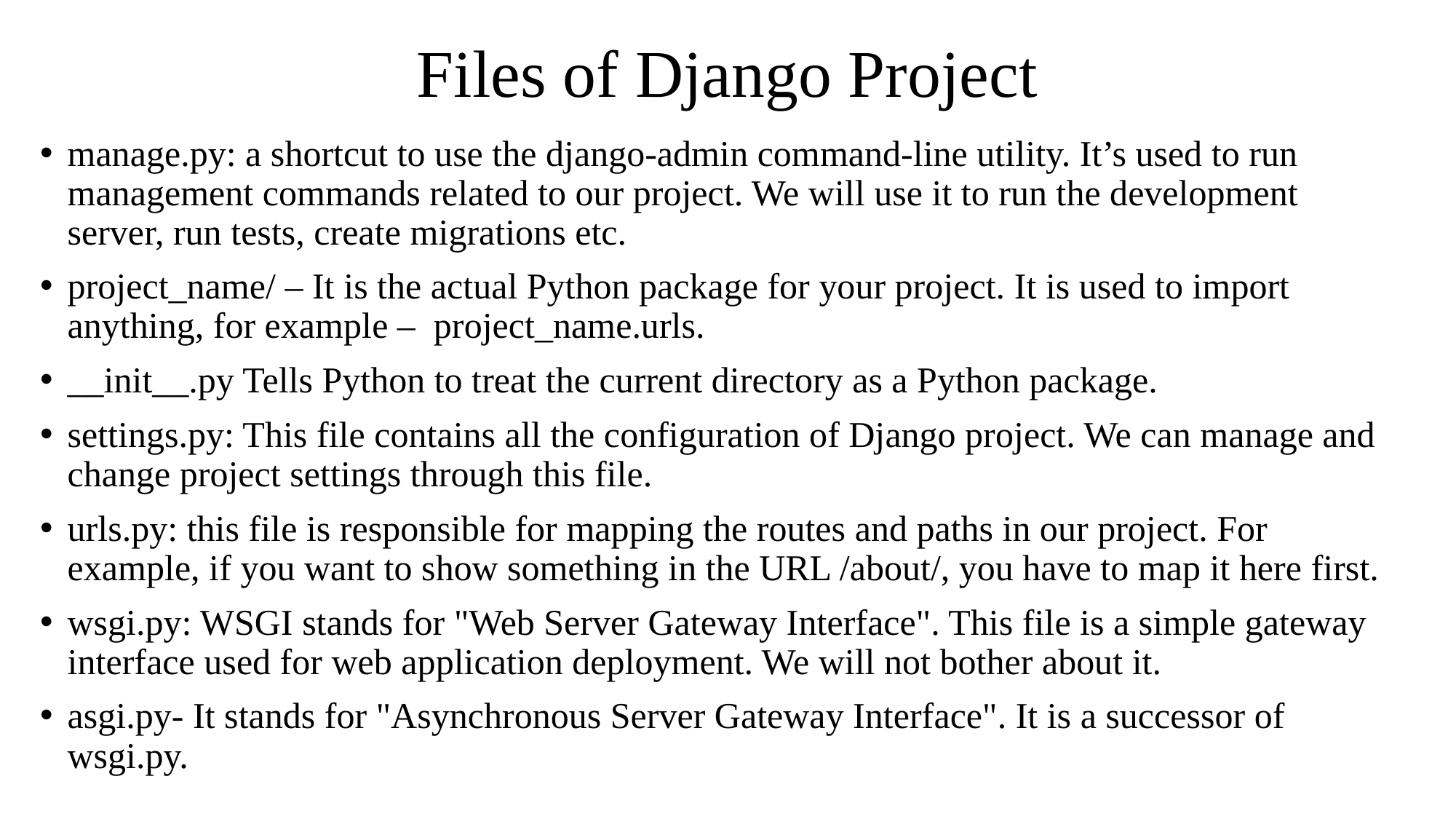

# Files of Django Project
manage.py: a shortcut to use the django-admin command-line utility. It’s used to run management commands related to our project. We will use it to run the development server, run tests, create migrations etc.
project_name/ – It is the actual Python package for your project. It is used to import anything, for example –  project_name.urls.
__init__.py Tells Python to treat the current directory as a Python package.
settings.py: This file contains all the configuration of Django project. We can manage and change project settings through this file.
urls.py: this file is responsible for mapping the routes and paths in our project. For example, if you want to show something in the URL /about/, you have to map it here first.
wsgi.py: WSGI stands for "Web Server Gateway Interface". This file is a simple gateway interface used for web application deployment. We will not bother about it.
asgi.py- It stands for "Asynchronous Server Gateway Interface". It is a successor of wsgi.py.